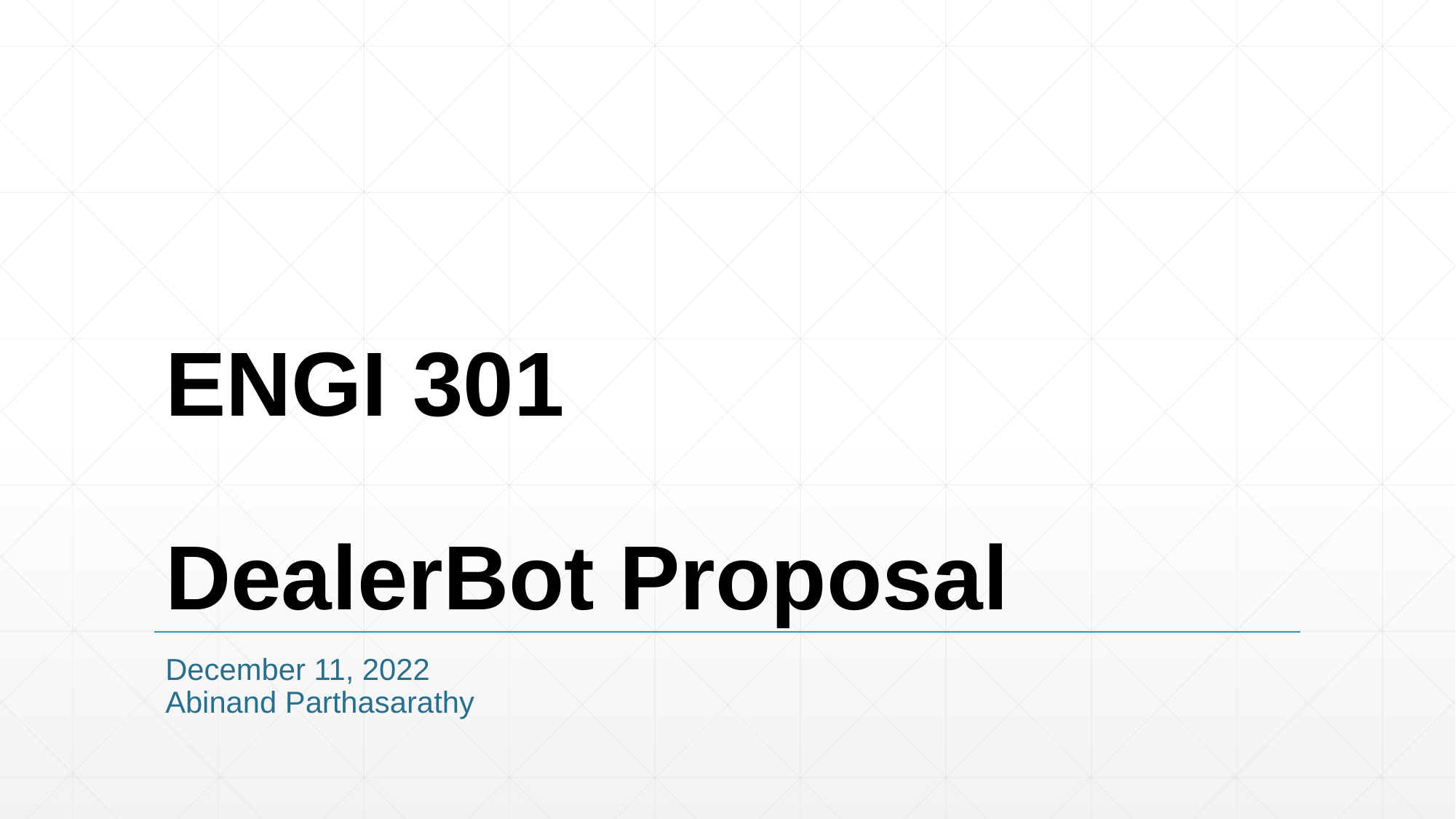

# ENGI 301 DealerBot Proposal
December 11, 2022
Abinand Parthasarathy